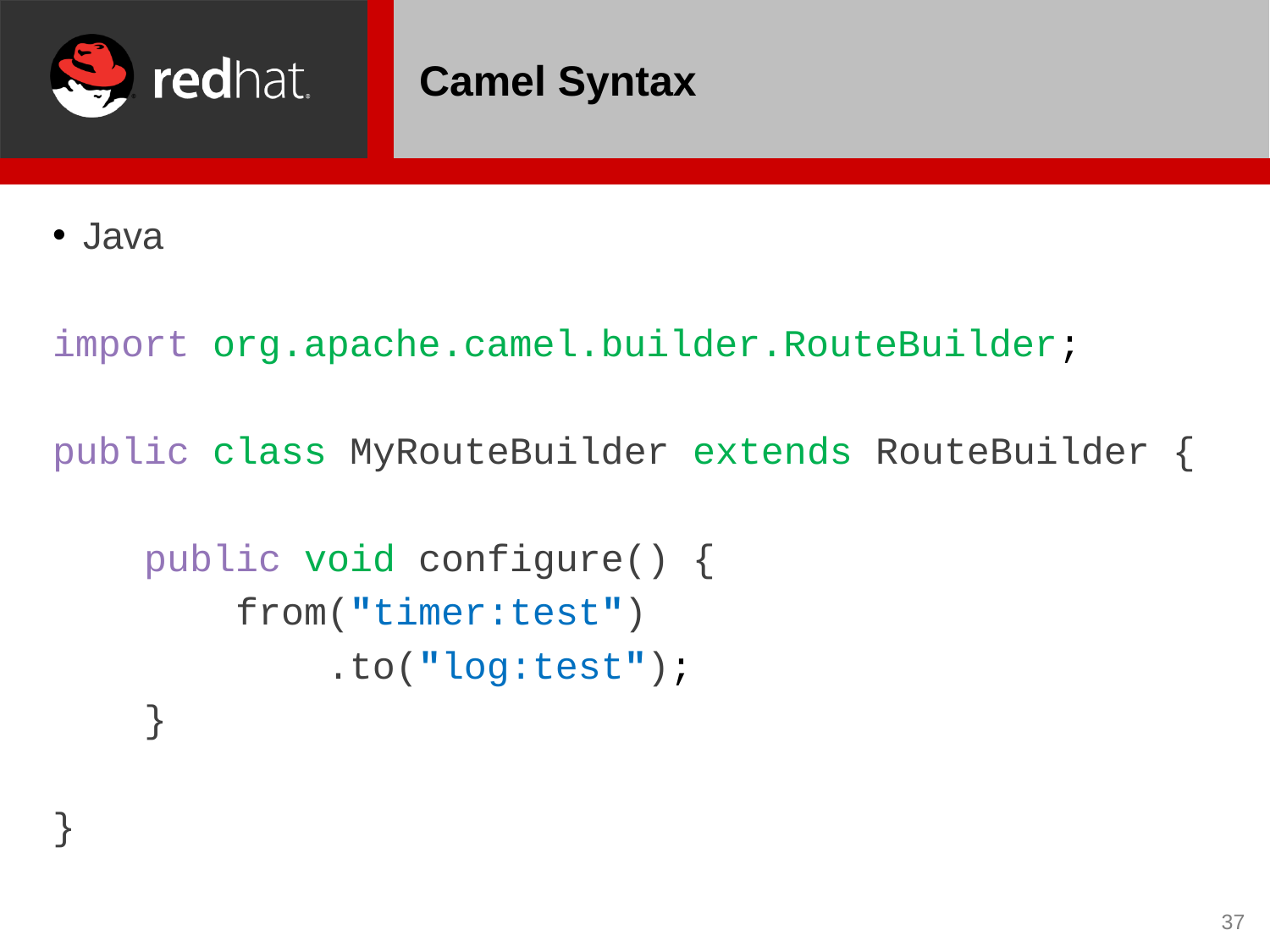

# Camel Syntax
Java

import org.apache.camel.builder.RouteBuilder;

public class MyRouteBuilder extends RouteBuilder {

    public void configure() {
        from("timer:test")
            .to("log:test");
    }

}

37